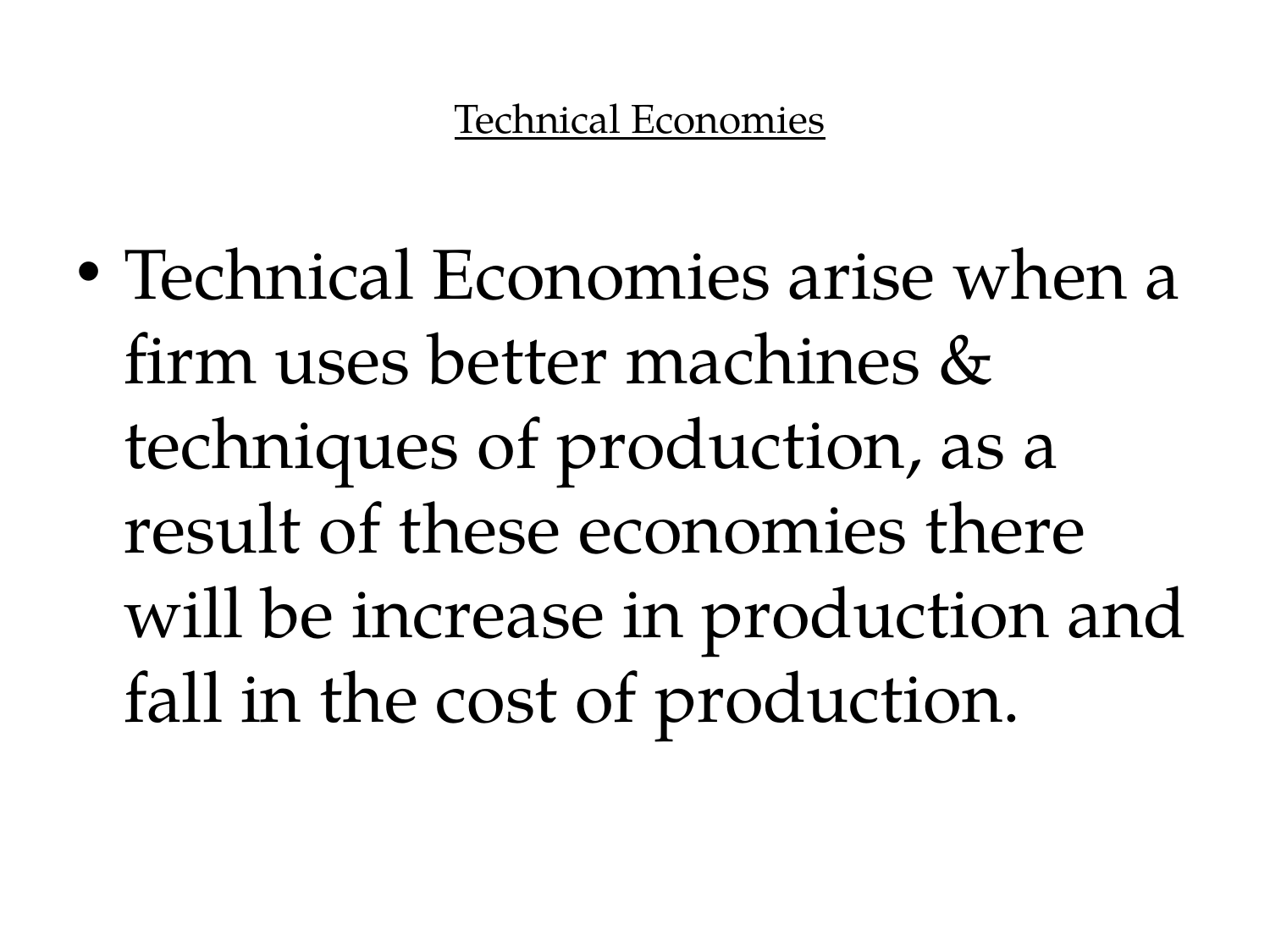

# Technical Economies
Technical Economies arise when a firm uses better machines & techniques of production, as a result of these economies there will be increase in production and fall in the cost of production.